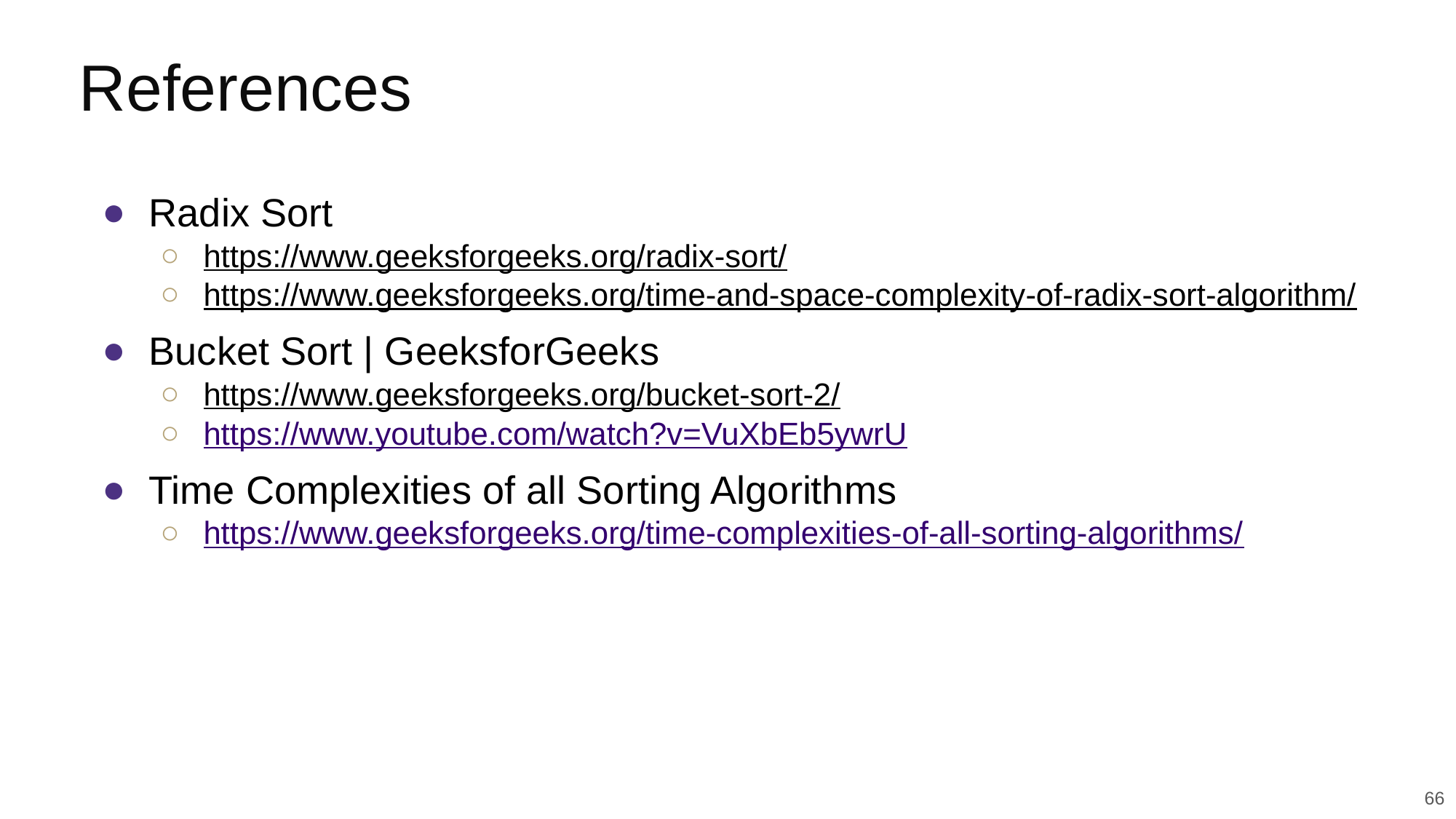

# References
Radix Sort
https://www.geeksforgeeks.org/radix-sort/
https://www.geeksforgeeks.org/time-and-space-complexity-of-radix-sort-algorithm/
Bucket Sort | GeeksforGeeks
https://www.geeksforgeeks.org/bucket-sort-2/
https://www.youtube.com/watch?v=VuXbEb5ywrU
Time Complexities of all Sorting Algorithms
https://www.geeksforgeeks.org/time-complexities-of-all-sorting-algorithms/